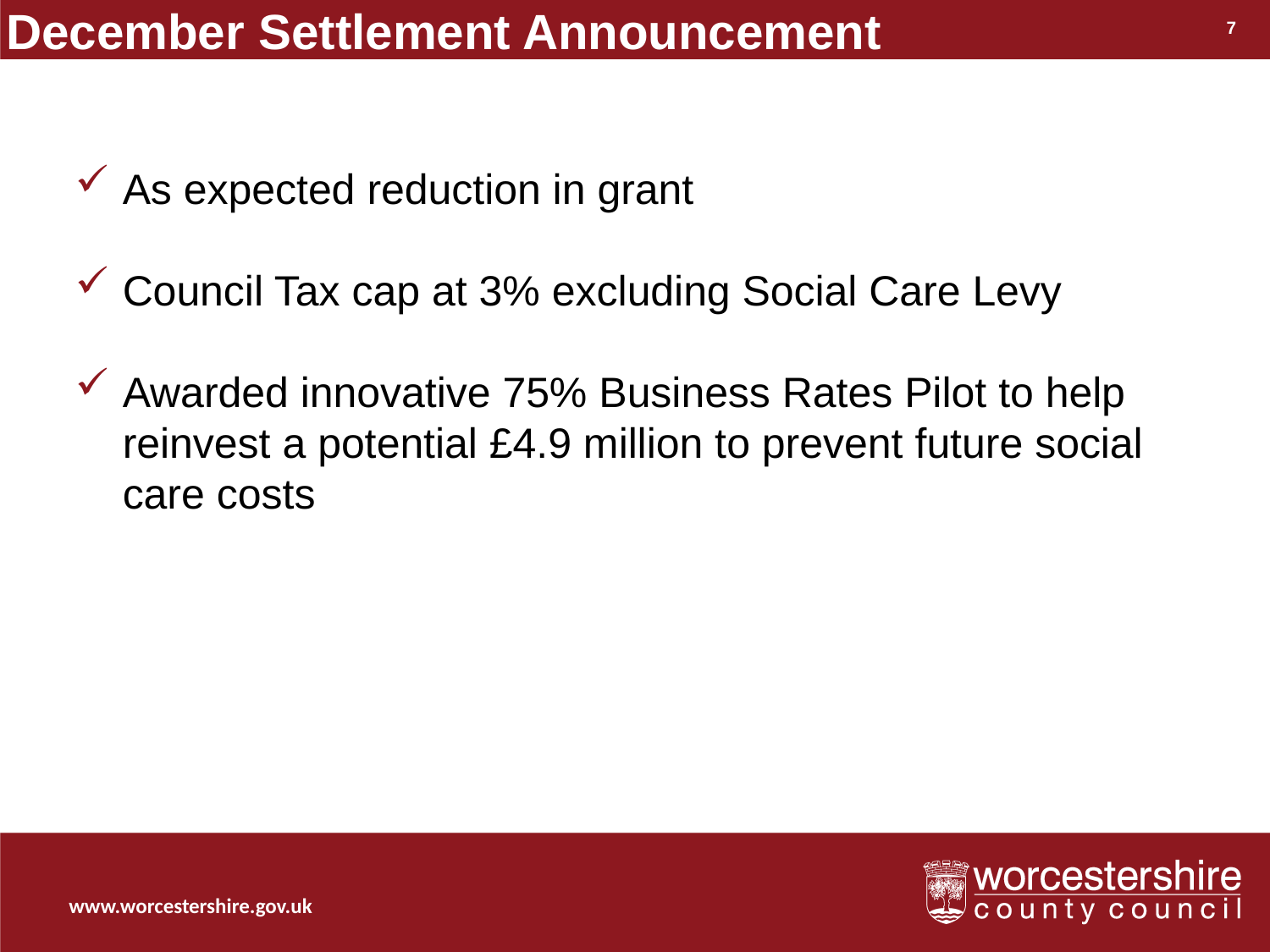

December Settlement Announcement
7
As expected reduction in grant

Council Tax cap at 3% excluding Social Care Levy

Awarded innovative 75% Business Rates Pilot to help reinvest a potential £4.9 million to prevent future social care costs

x